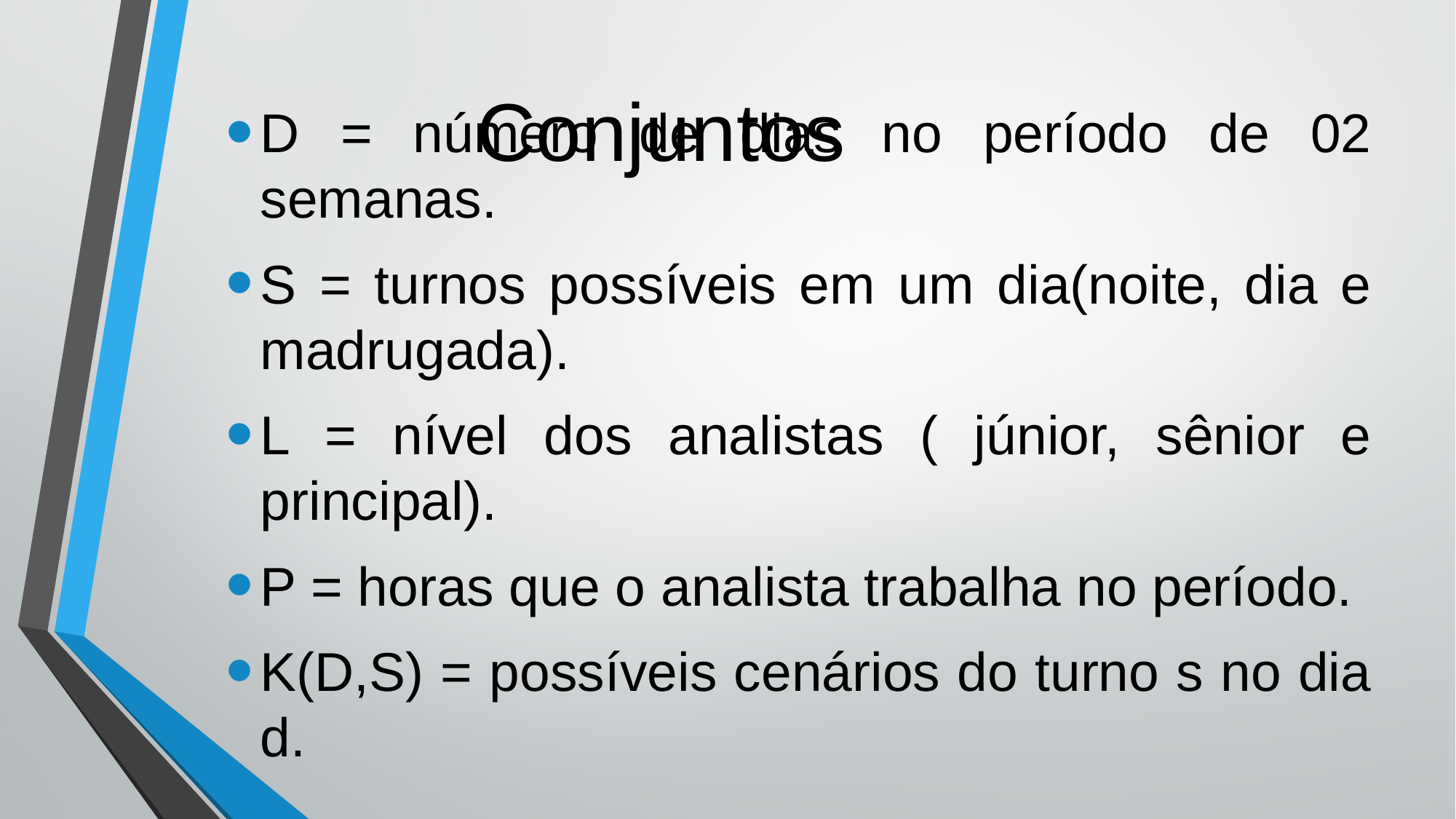

# Conjuntos
D = número de dias no período de 02 semanas.
S = turnos possíveis em um dia(noite, dia e madrugada).
L = nível dos analistas ( júnior, sênior e principal).
P = horas que o analista trabalha no período.
K(D,S) = possíveis cenários do turno s no dia d.